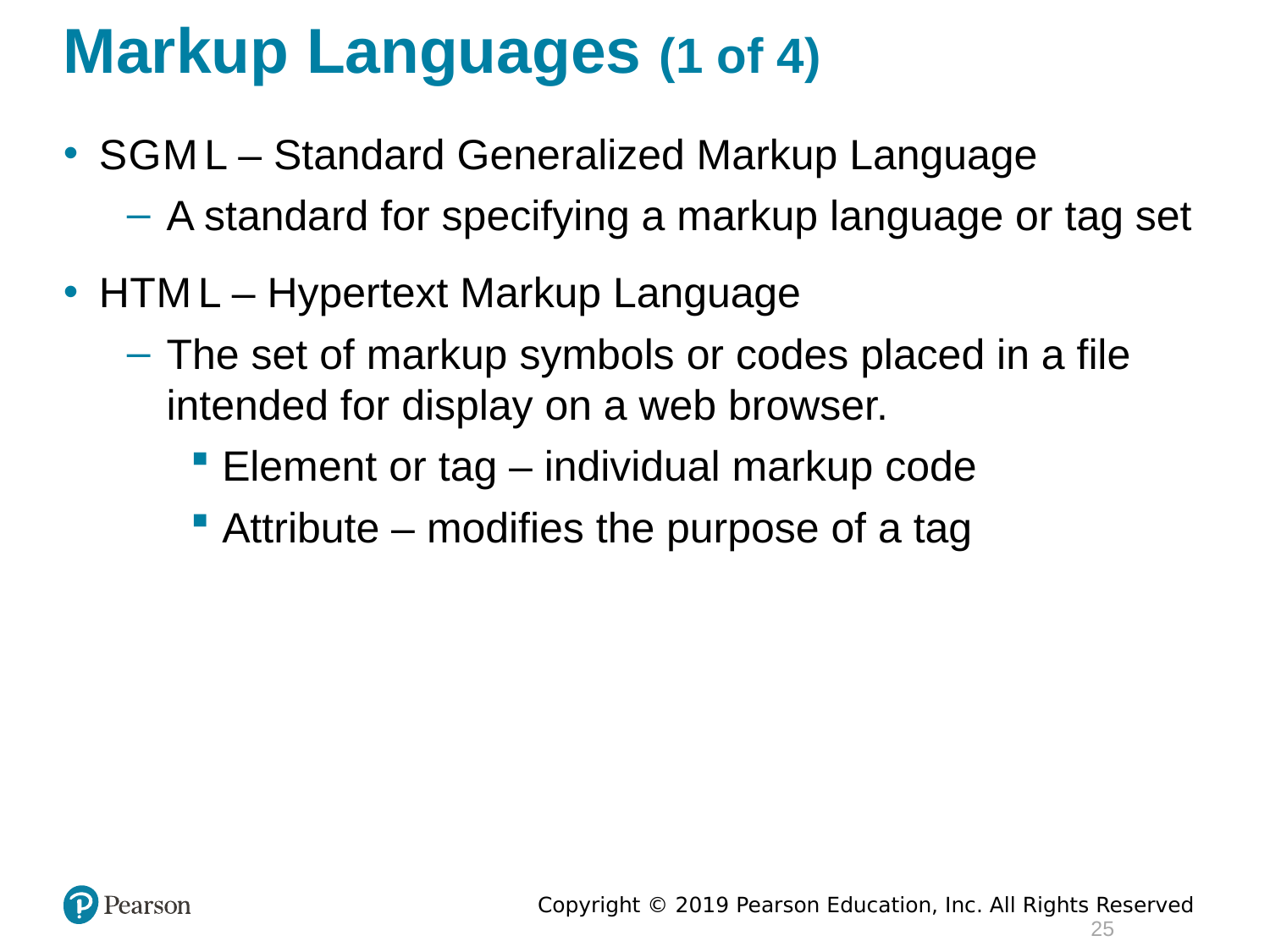

# Markup Languages (1 of 4)
S G M L – Standard Generalized Markup Language
A standard for specifying a markup language or tag set
H T M L – Hypertext Markup Language
The set of markup symbols or codes placed in a file intended for display on a web browser.
Element or tag – individual markup code
Attribute – modifies the purpose of a tag